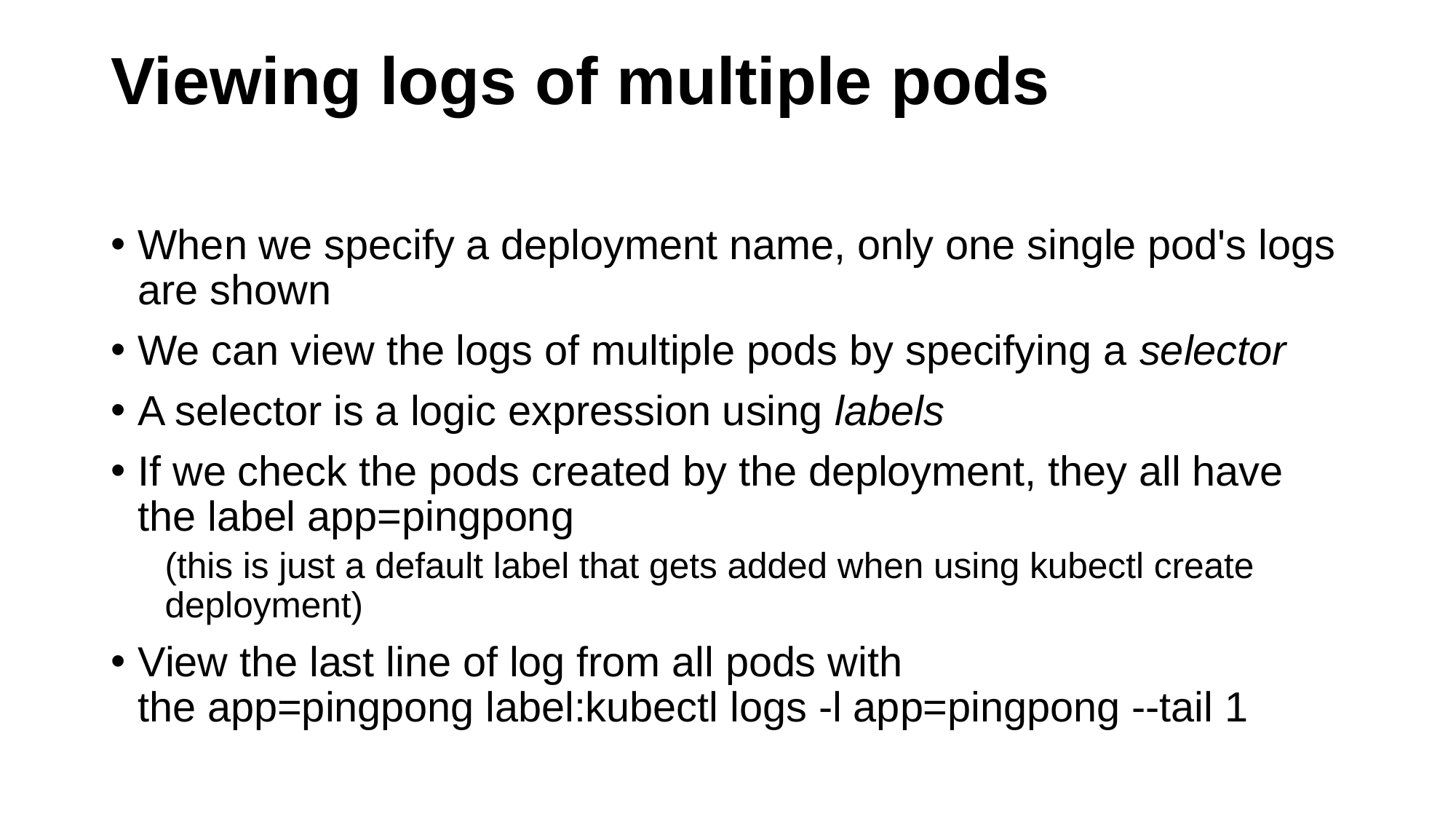

# Viewing logs of multiple pods
When we specify a deployment name, only one single pod's logs are shown
We can view the logs of multiple pods by specifying a selector
A selector is a logic expression using labels
If we check the pods created by the deployment, they all have the label app=pingpong
(this is just a default label that gets added when using kubectl create deployment)
View the last line of log from all pods with the app=pingpong label:kubectl logs -l app=pingpong --tail 1